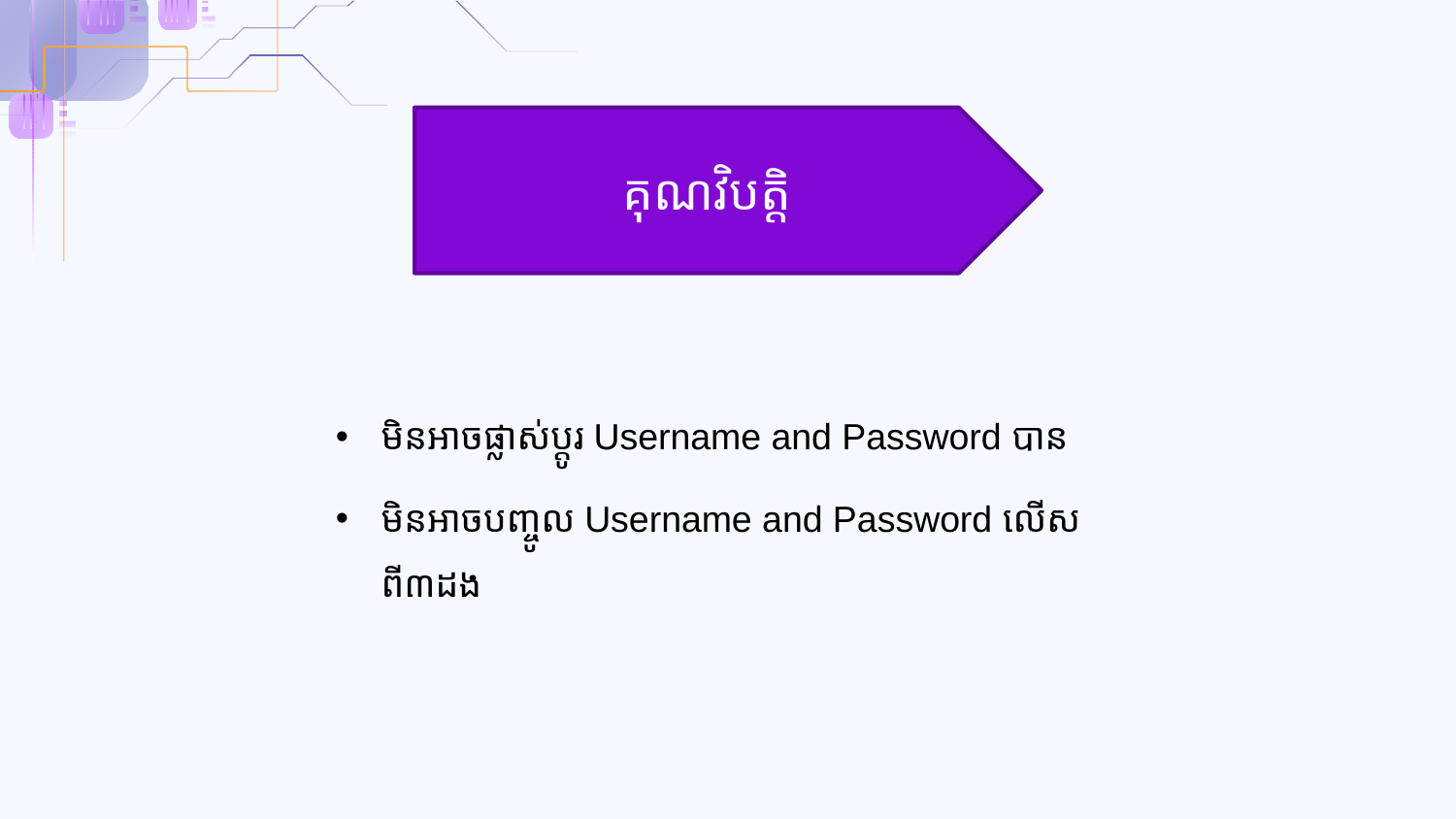

គុណវិបត្ដិ
មិនអាចផ្លាស់ប្ដូរ Username and Password បាន
មិនអាចបញ្ចូល Username and Password លើសពី៣ដង